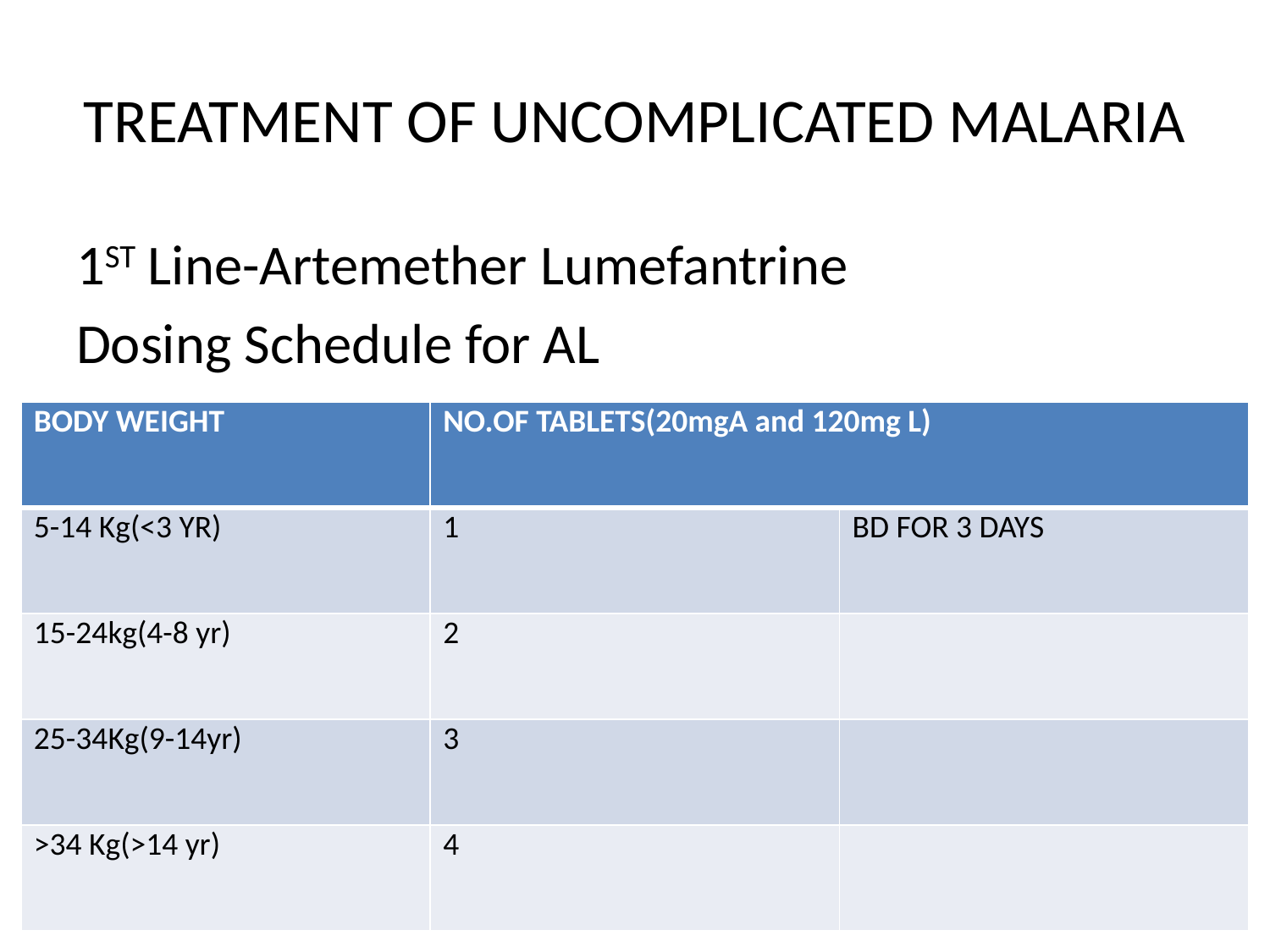

# TREATMENT OF UNCOMPLICATED MALARIA
1ST Line-Artemether Lumefantrine
Dosing Schedule for AL

| BODY WEIGHT | NO.OF TABLETS(20mgA and 120mg L) |  |
| --- | --- | --- |
| 5-14 Kg(<3 YR) | 1 | BD FOR 3 DAYS |
| 15-24kg(4-8 yr) | 2 |  |
| 25-34Kg(9-14yr) | 3 |  |
| >34 Kg(>14 yr) | 4 |  |